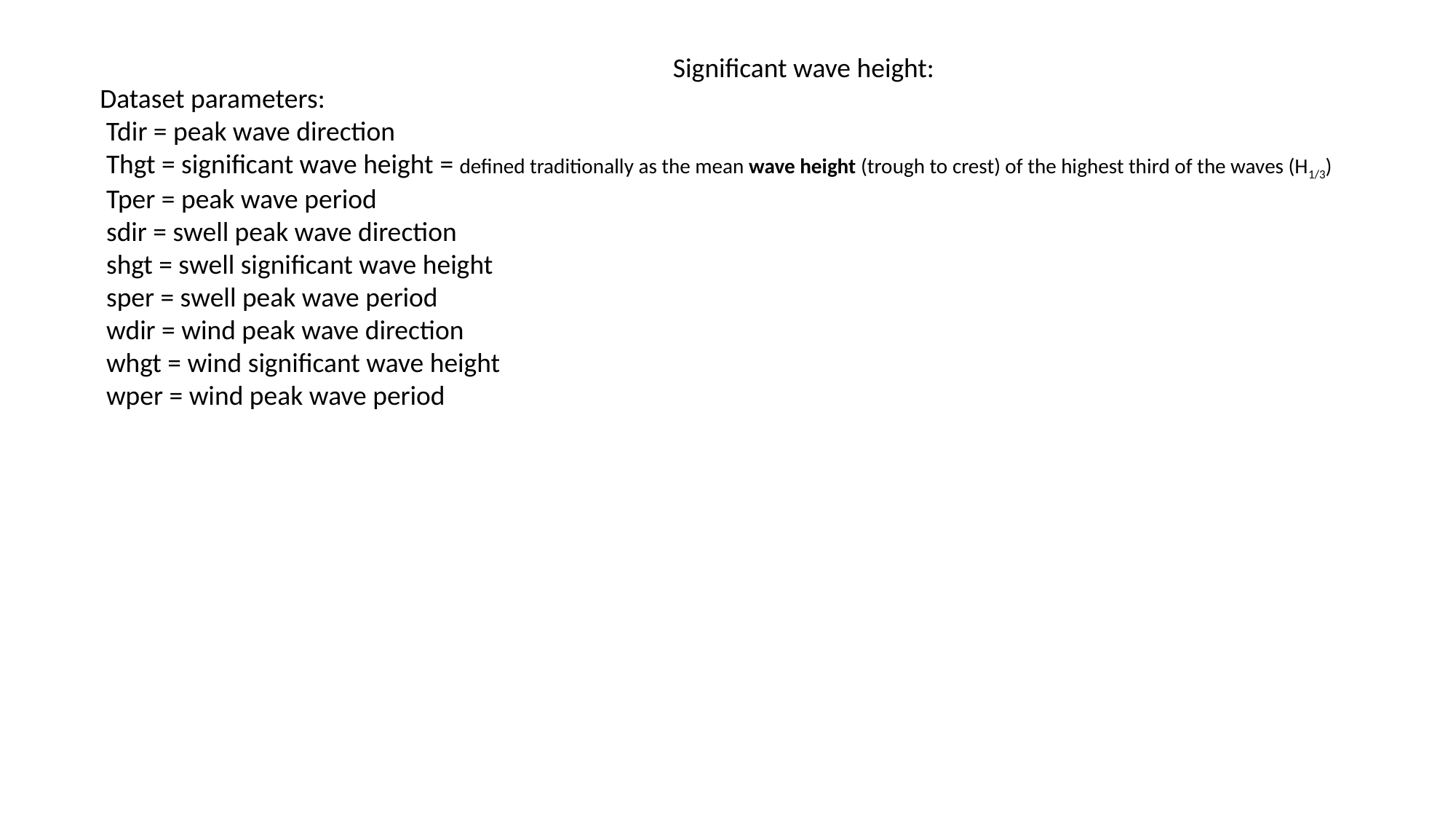

Significant wave height:

Dataset parameters:
 Tdir = peak wave direction 
 Thgt = significant wave height = defined traditionally as the mean wave height (trough to crest) of the highest third of the waves (H1/3)
 Tper = peak wave period 
 sdir = swell peak wave direction 
 shgt = swell significant wave height 
 sper = swell peak wave period 
 wdir = wind peak wave direction 
 whgt = wind significant wave height 
 wper = wind peak wave period